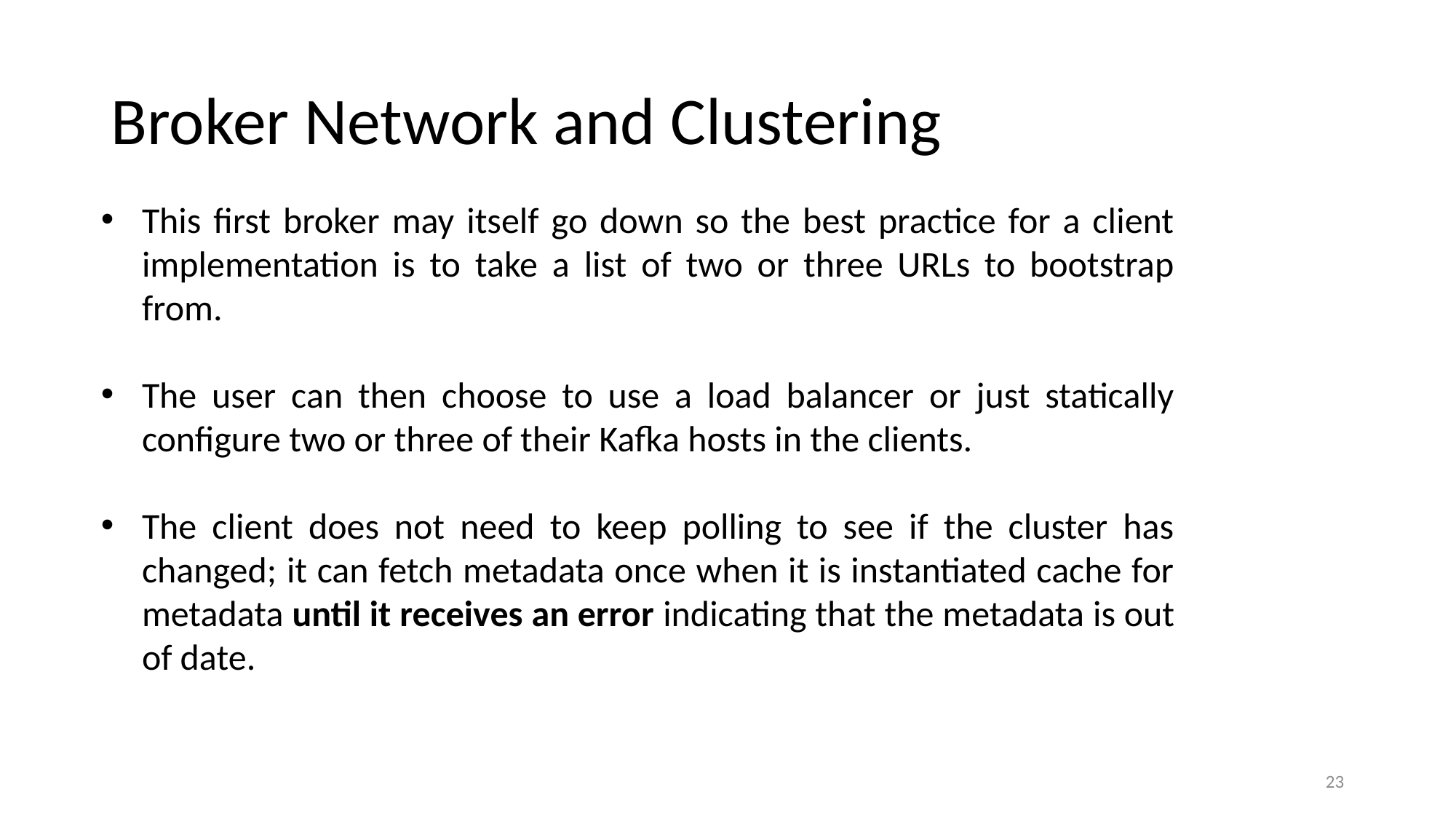

# Broker Network and Clustering
This first broker may itself go down so the best practice for a client implementation is to take a list of two or three URLs to bootstrap from.

The user can then choose to use a load balancer or just statically configure two or three of their Kafka hosts in the clients.

The client does not need to keep polling to see if the cluster has changed; it can fetch metadata once when it is instantiated cache for metadata until it receives an error indicating that the metadata is out of date.

23